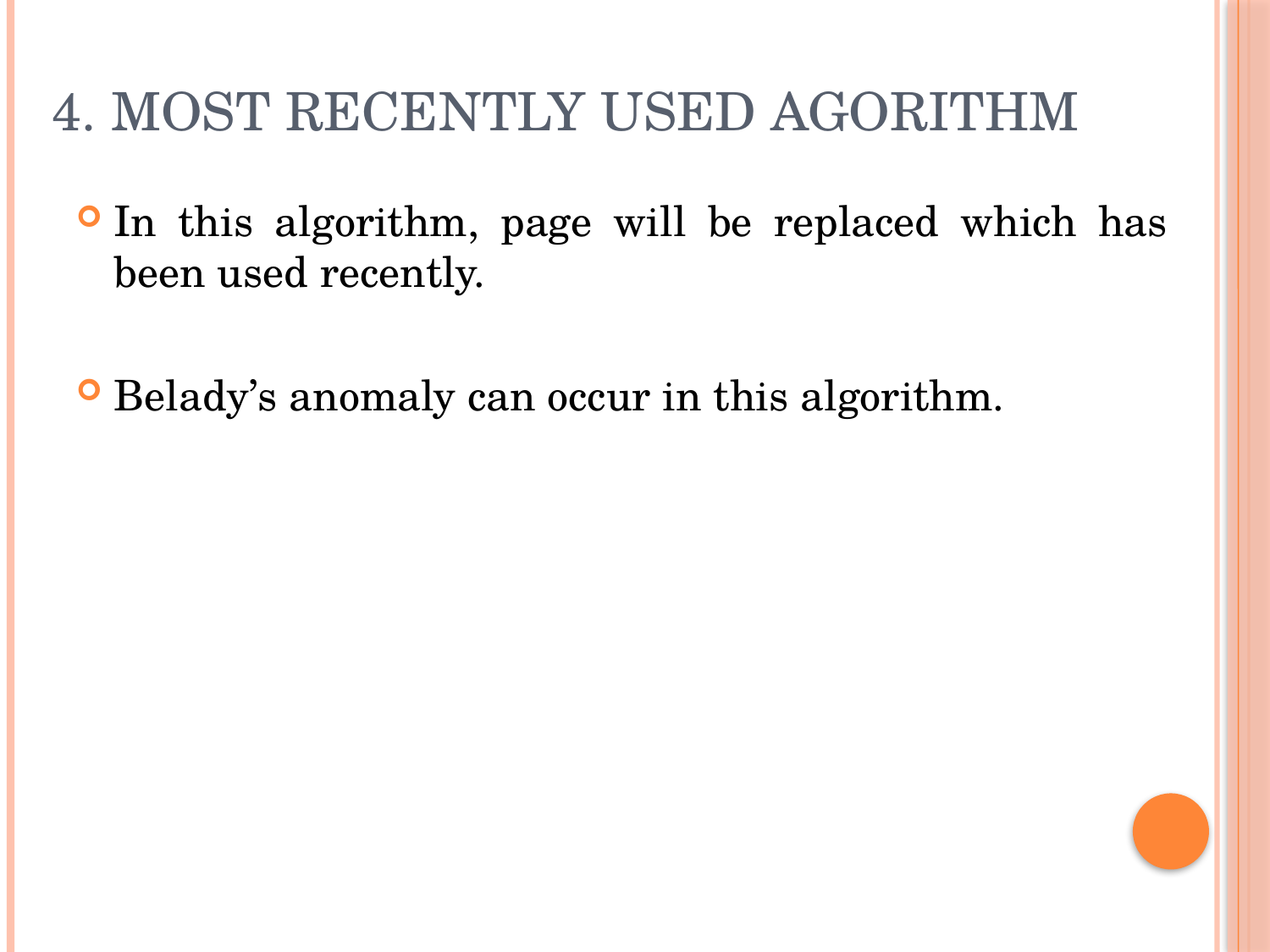

# 4. MOST RECENTLY USED AGORITHM
In this algorithm, page will be replaced which has been used recently.

Belady’s anomaly can occur in this algorithm.